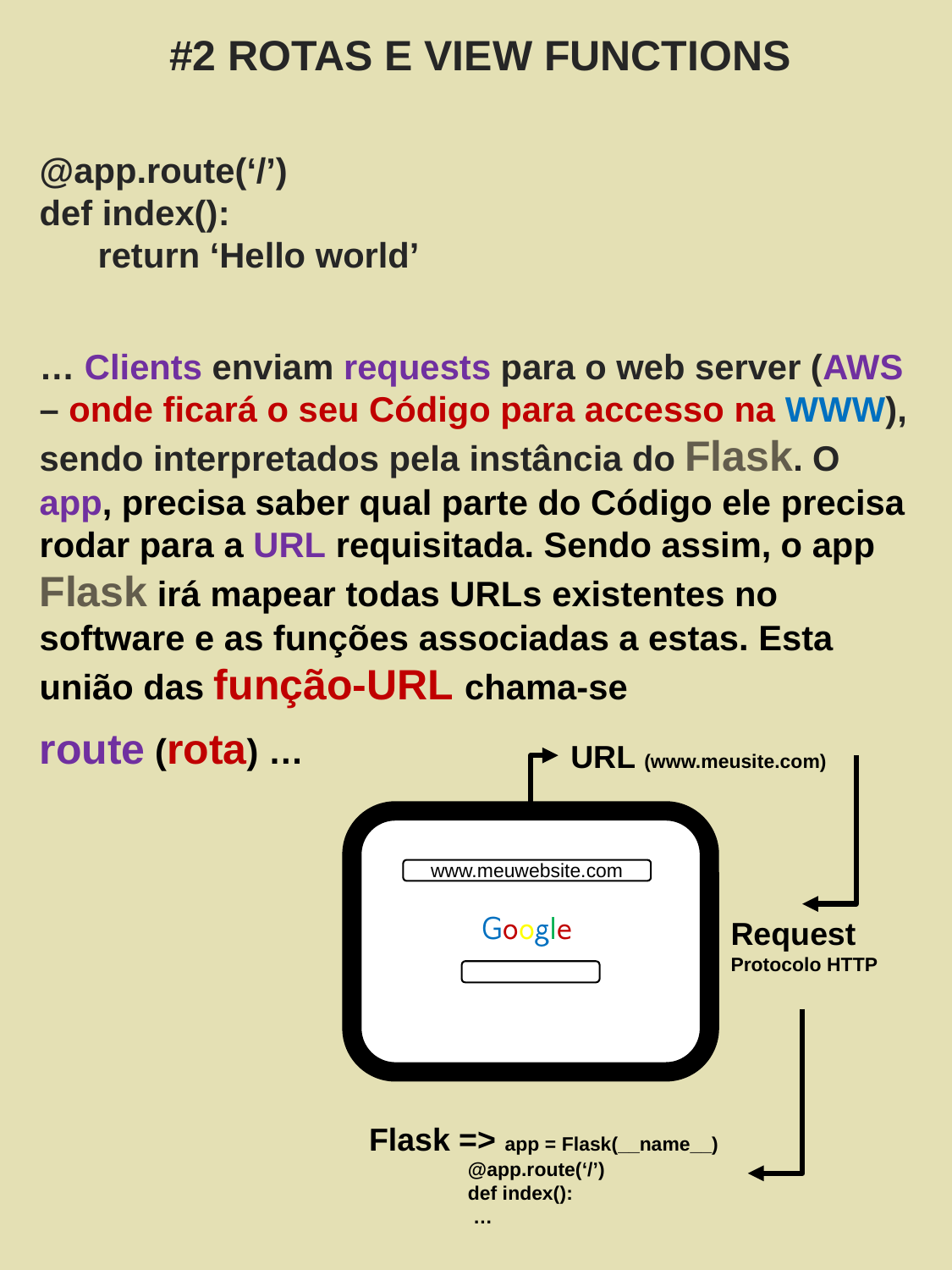

#2 ROTAS E VIEW FUNCTIONS

@app.route(‘/’)
def index():
      return ‘Hello world’

… Clients enviam requests para o web server (AWS – onde ficará o seu Código para accesso na WWW), sendo interpretados pela instância do Flask. O app, precisa saber qual parte do Código ele precisa rodar para a URL requisitada. Sendo assim, o app Flask irá mapear todas URLs existentes no software e as funções associadas a estas. Esta união das função-URL chama-se
route (rota) …
URL (www.meusite.com)

www.meuwebsite.com

Google
Request
Protocolo HTTP

Flask => app = Flask(__name__)
                  @app.route(‘/’)
                  def index():
                   …